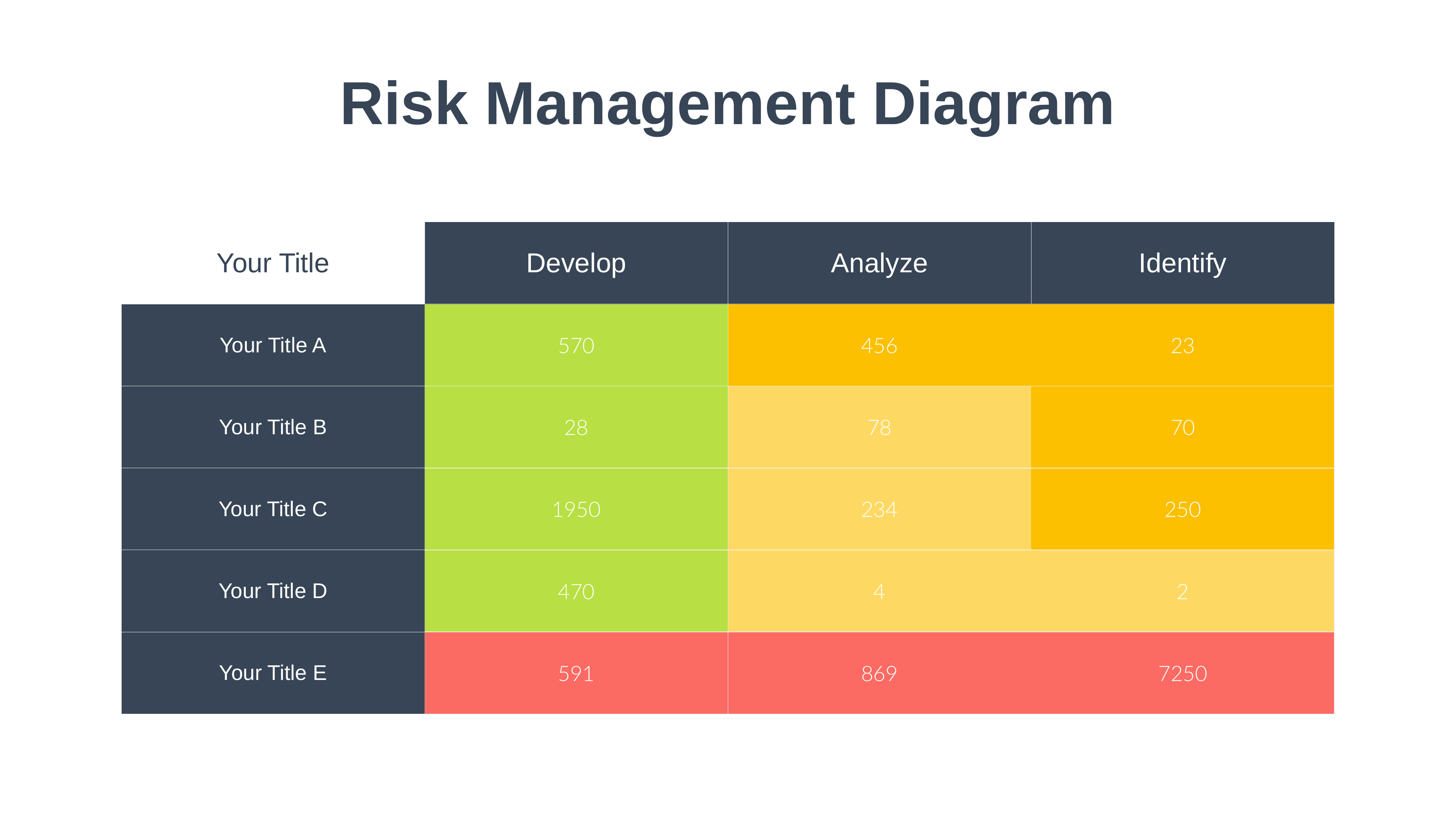

Risk Management Diagram
| Your Title | Develop | Analyze | Identify |
| --- | --- | --- | --- |
| Your Title A | 570 | 456 | 23 |
| Your Title B | 28 | 78 | 70 |
| Your Title C | 1950 | 234 | 250 |
| Your Title D | 470 | 4 | 2 |
| Your Title E | 591 | 869 | 7250 |